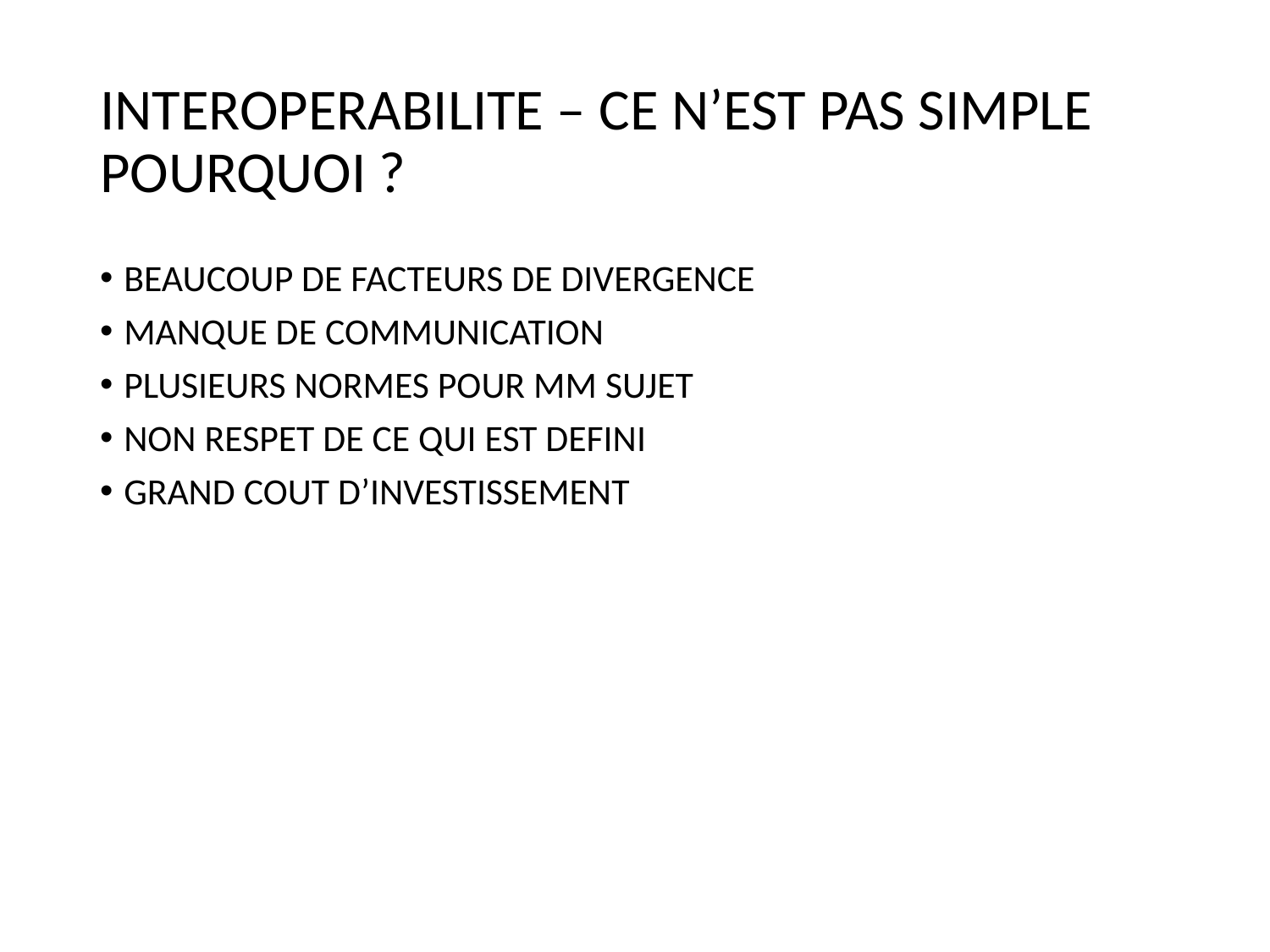

# INTEROPERABILITE – CE N’EST PAS SIMPLE POURQUOI ?
BEAUCOUP DE FACTEURS DE DIVERGENCE
MANQUE DE COMMUNICATION
PLUSIEURS NORMES POUR MM SUJET
NON RESPET DE CE QUI EST DEFINI
GRAND COUT D’INVESTISSEMENT